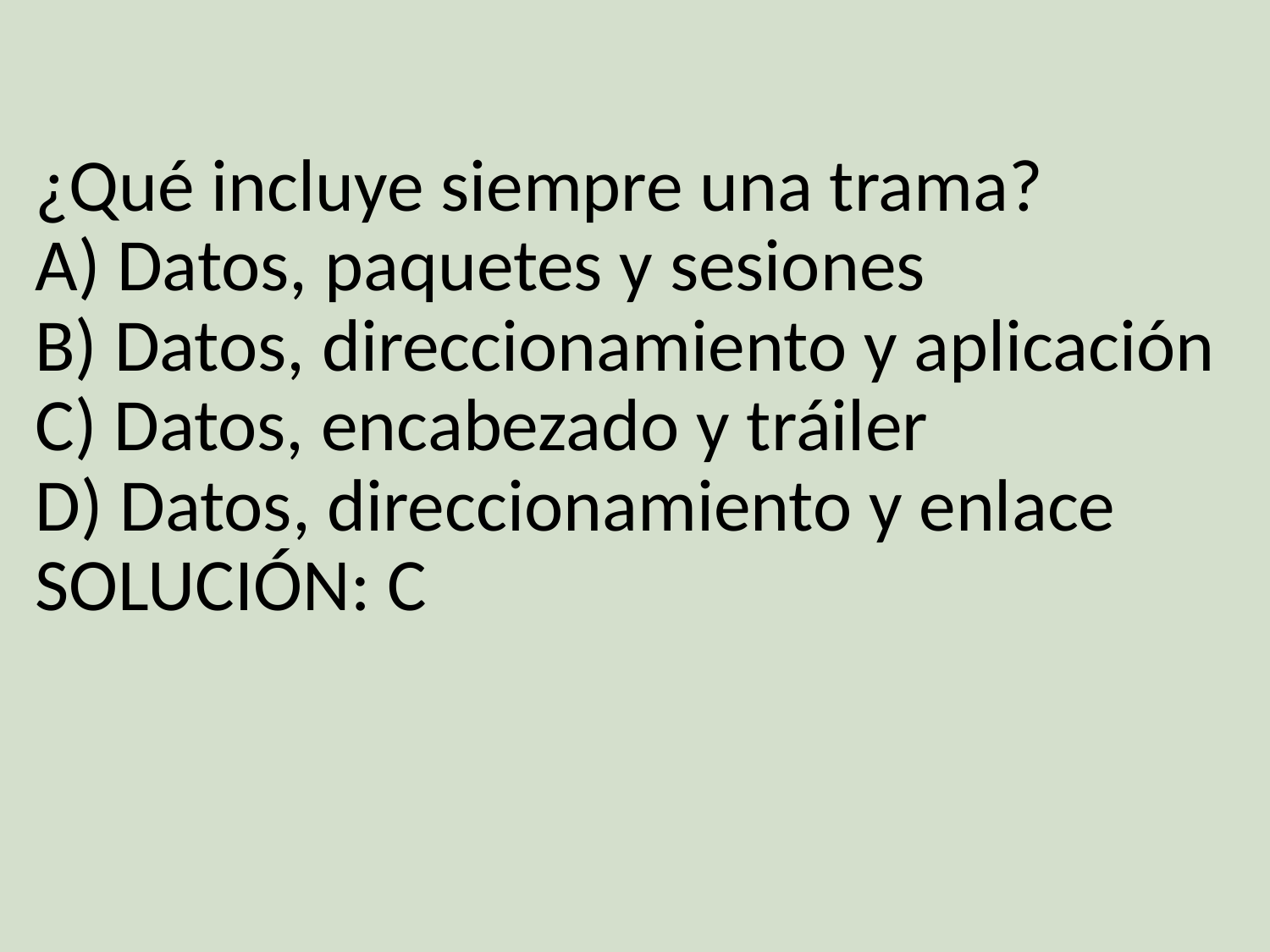

# ¿Qué incluye siempre una trama? A) Datos, paquetes y sesiones B) Datos, direccionamiento y aplicación C) Datos, encabezado y tráiler D) Datos, direccionamiento y enlace SOLUCIÓN: C